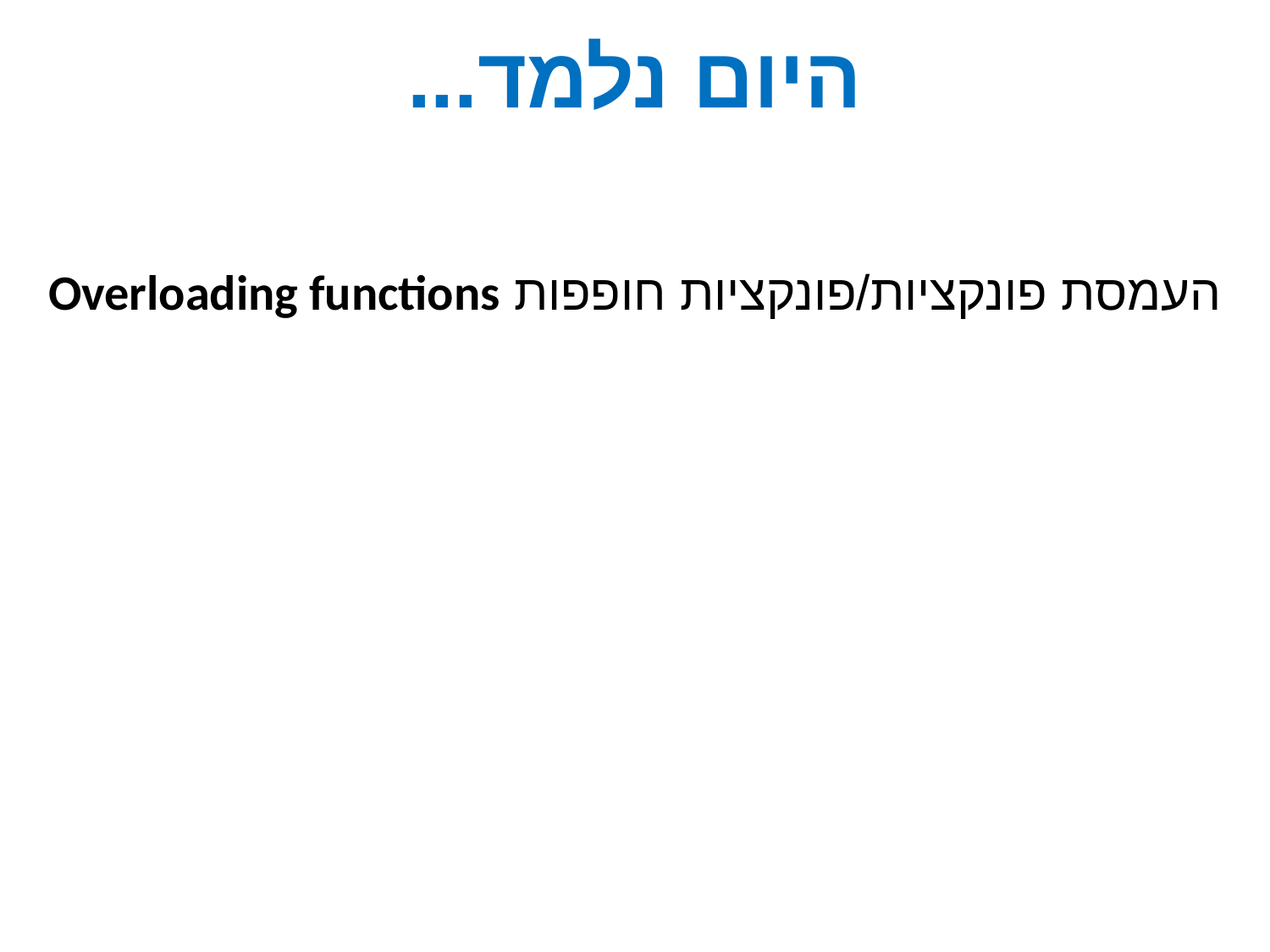

היום נלמד...
העמסת פונקציות/פונקציות חופפות Overloading functions